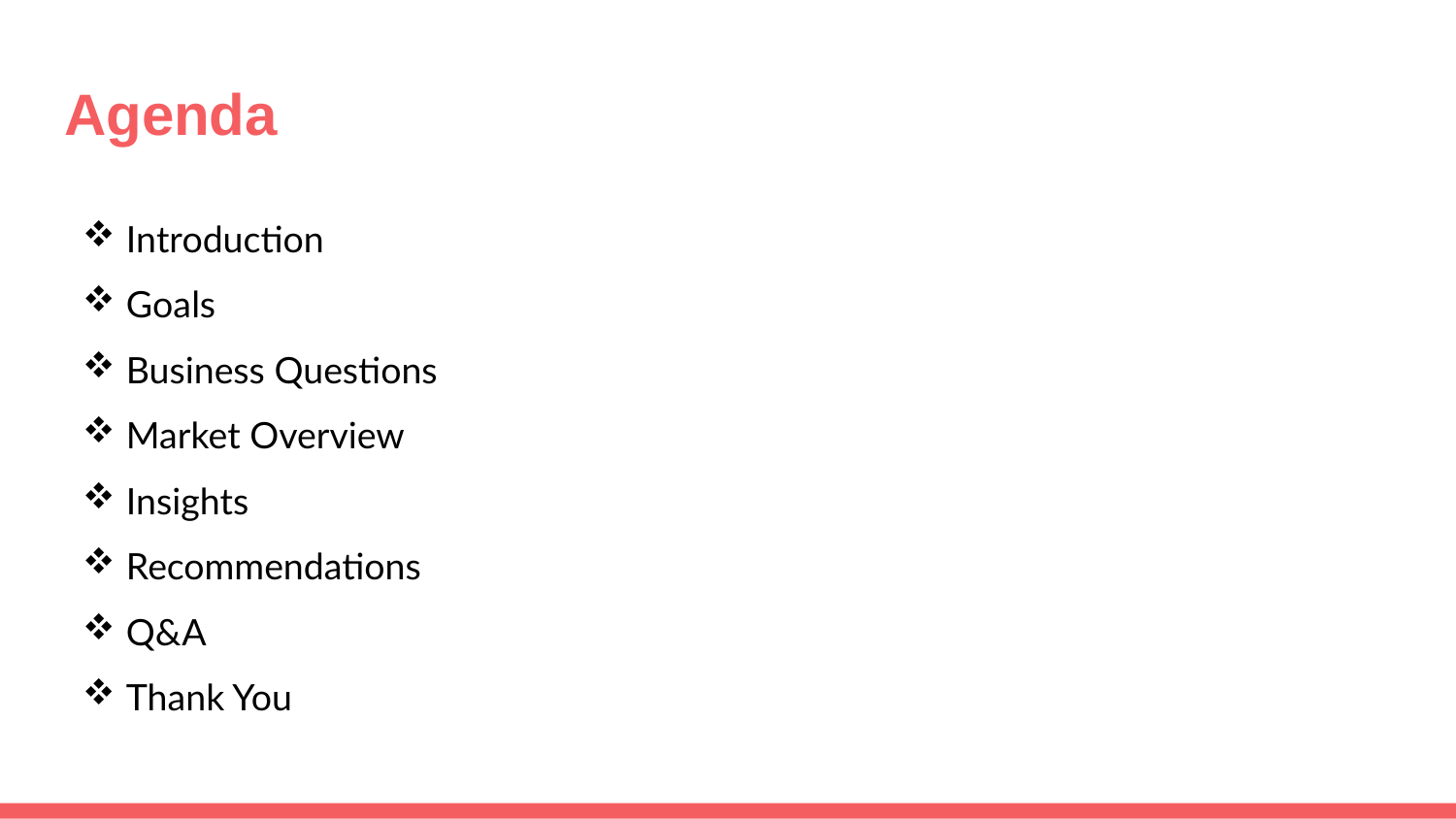

# Agenda
 Introduction
 Goals
 Business Questions
 Market Overview
 Insights
 Recommendations
 Q&A
 Thank You